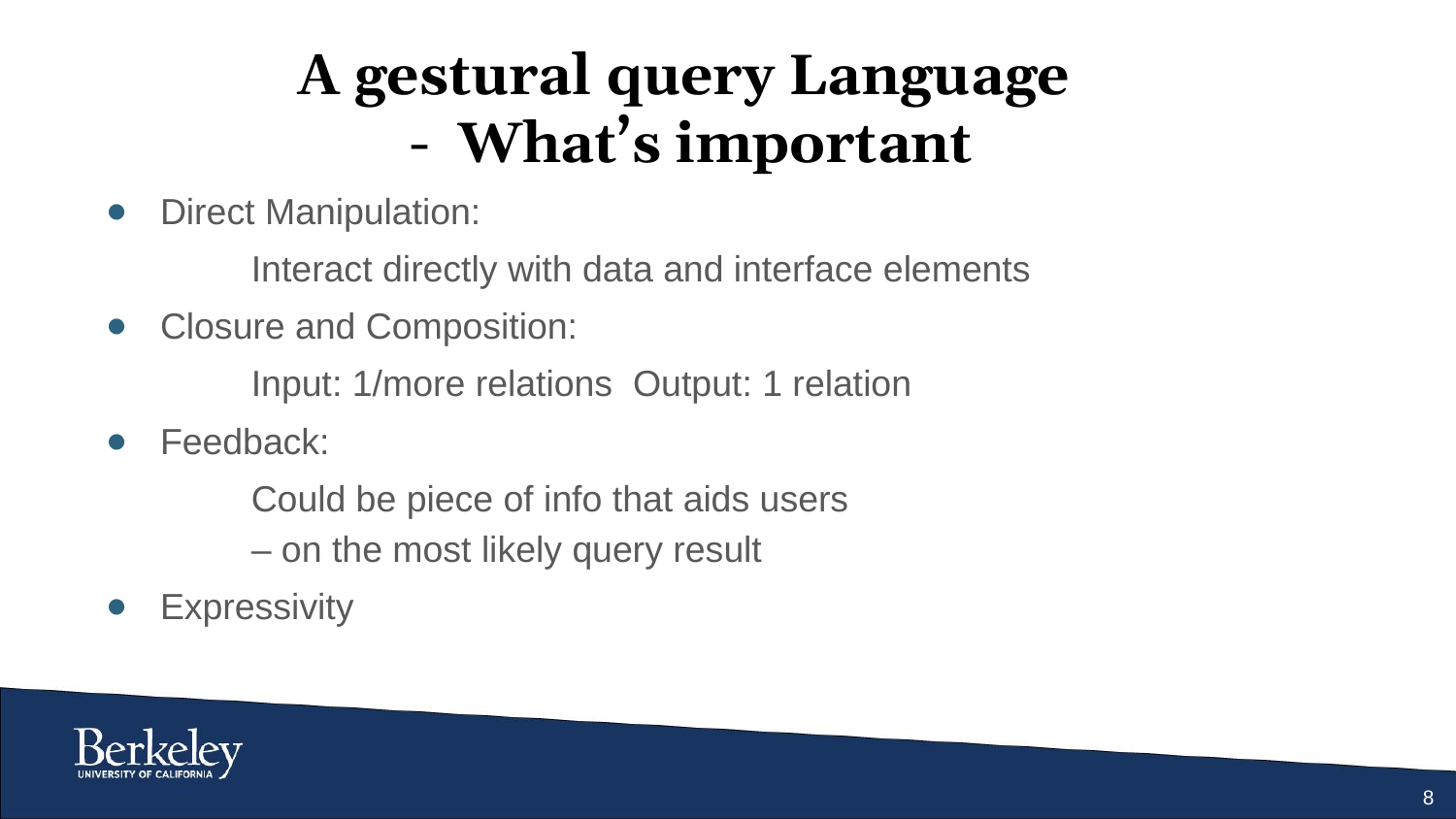

# A gestural query Language -  What’s important
Direct Manipulation:
	Interact directly with data and interface elements
Closure and Composition:
	Input: 1/more relations  Output: 1 relation
Feedback:
	Could be piece of info that aids users
	– on the most likely query result
Expressivity
8